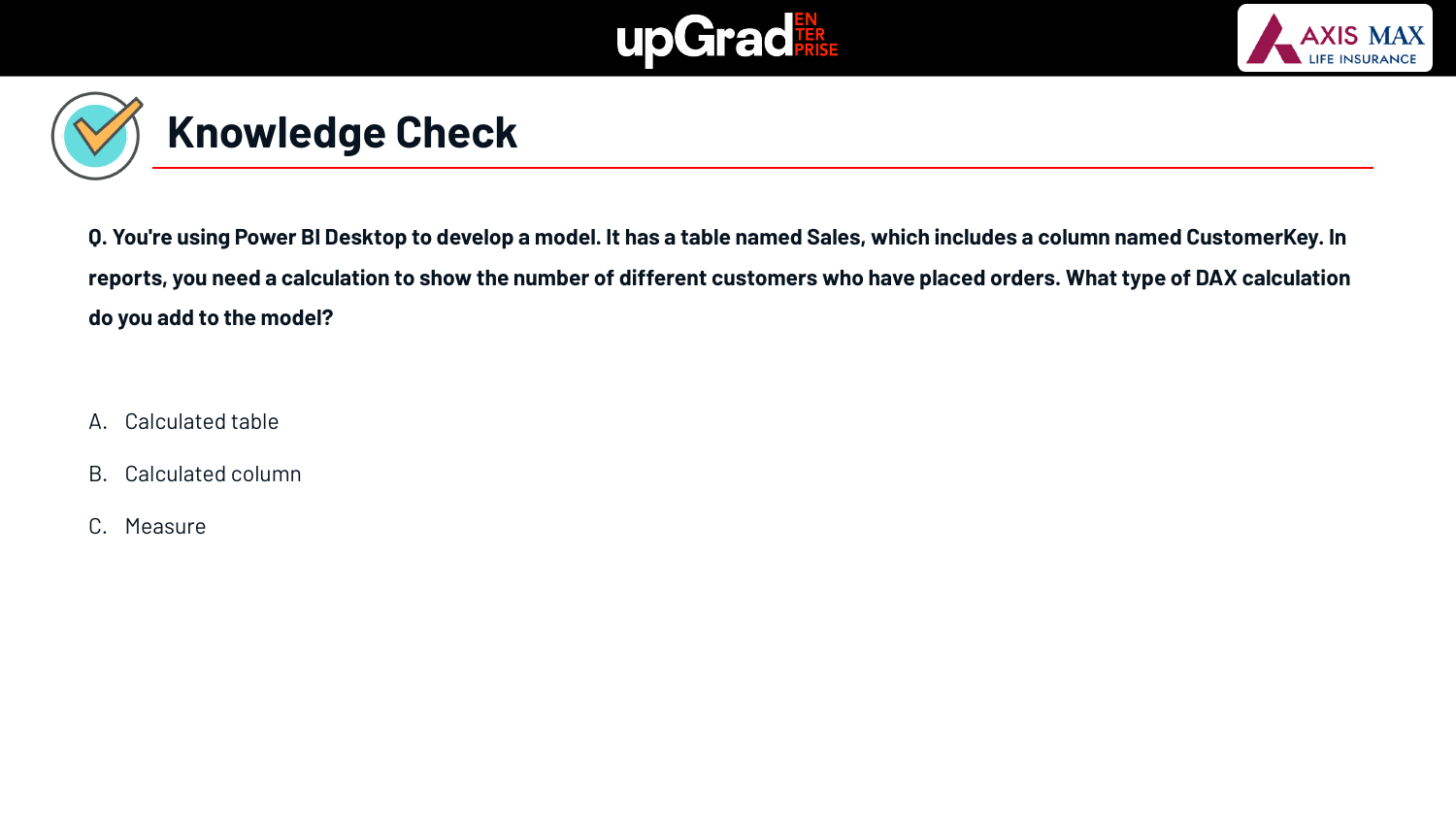

Knowledge Check
Q. You're using Power BI Desktop to develop a model. It has a table named Sales, which includes a column named CustomerKey. In reports, you need a calculation to show the number of different customers who have placed orders. What type of DAX calculation do you add to the model?

Calculated table
Calculated column
Measure